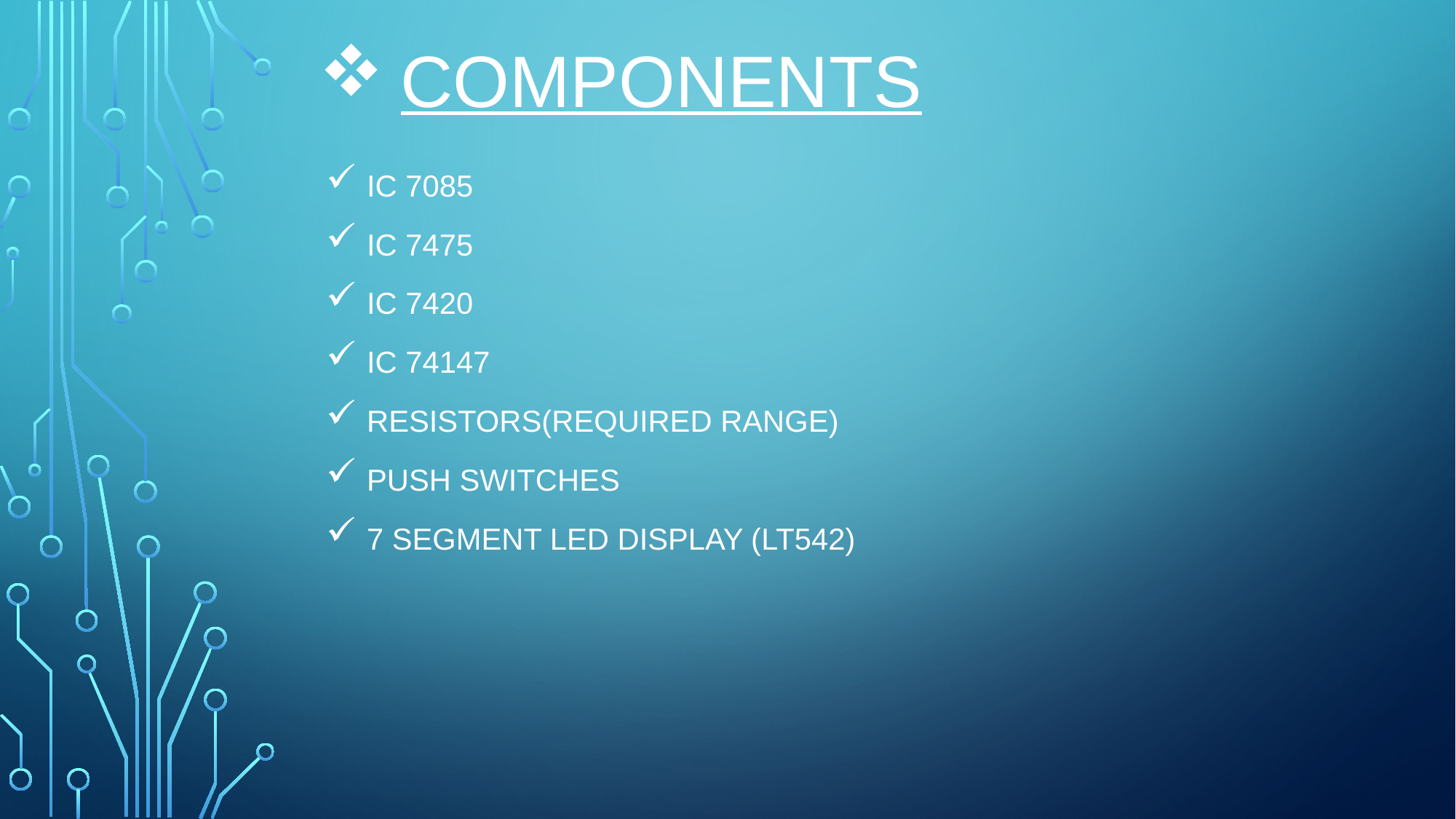

# components
IC 7085
IC 7475
IC 7420
IC 74147
RESISTORS(Required range)
PUSH SWITCHES
7 SEGMENT LED DISPLAY (LT542)